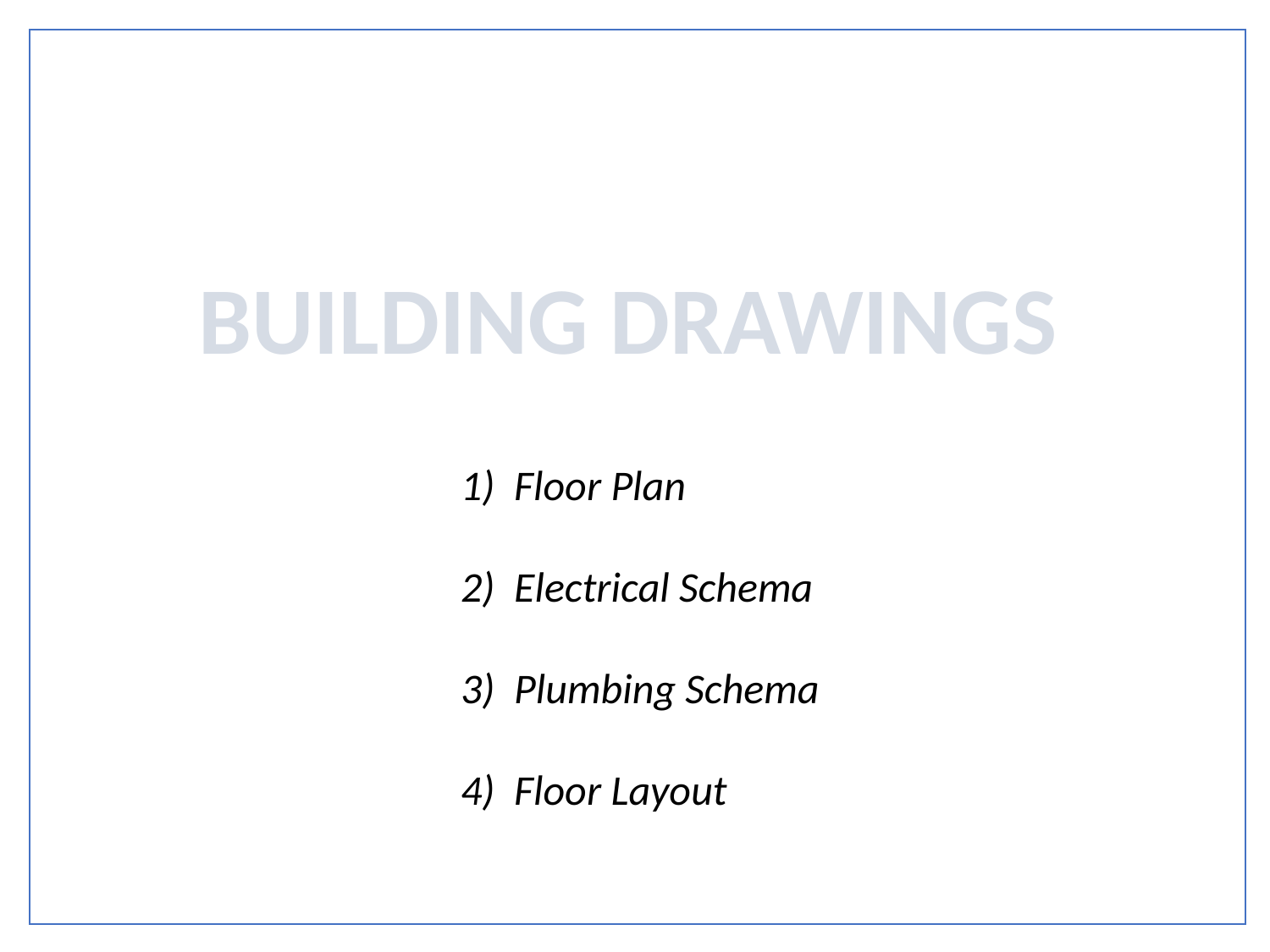

BUILDING DRAWINGS
1)  Floor Plan

2)  Electrical Schema

3)  Plumbing Schema

4)  Floor Layout